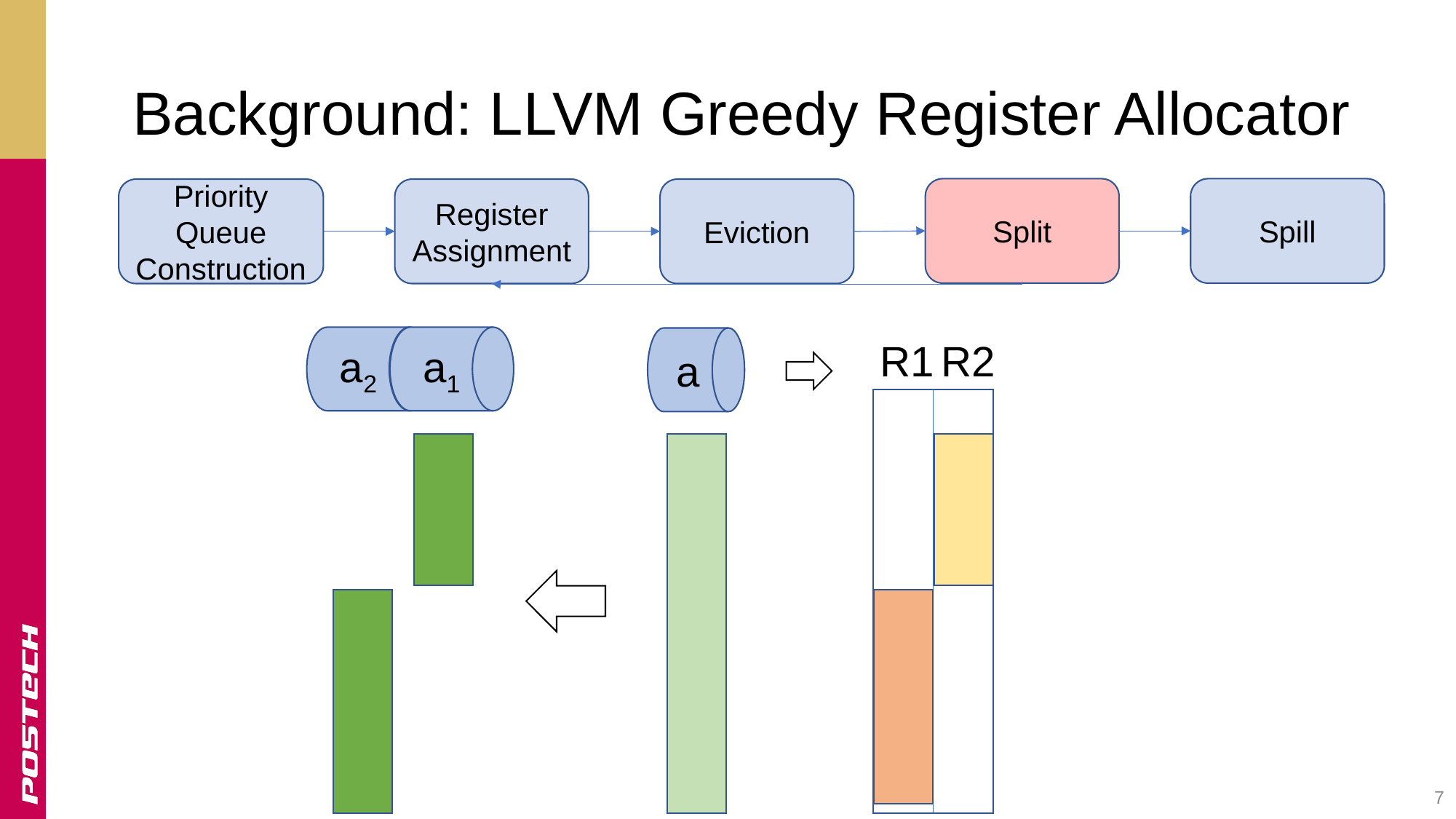

# Background: LLVM Greedy Register Allocator
Split
Spill
Priority Queue
Construction
Register
Assignment
Eviction
a2
a1
a
R1
R2

7